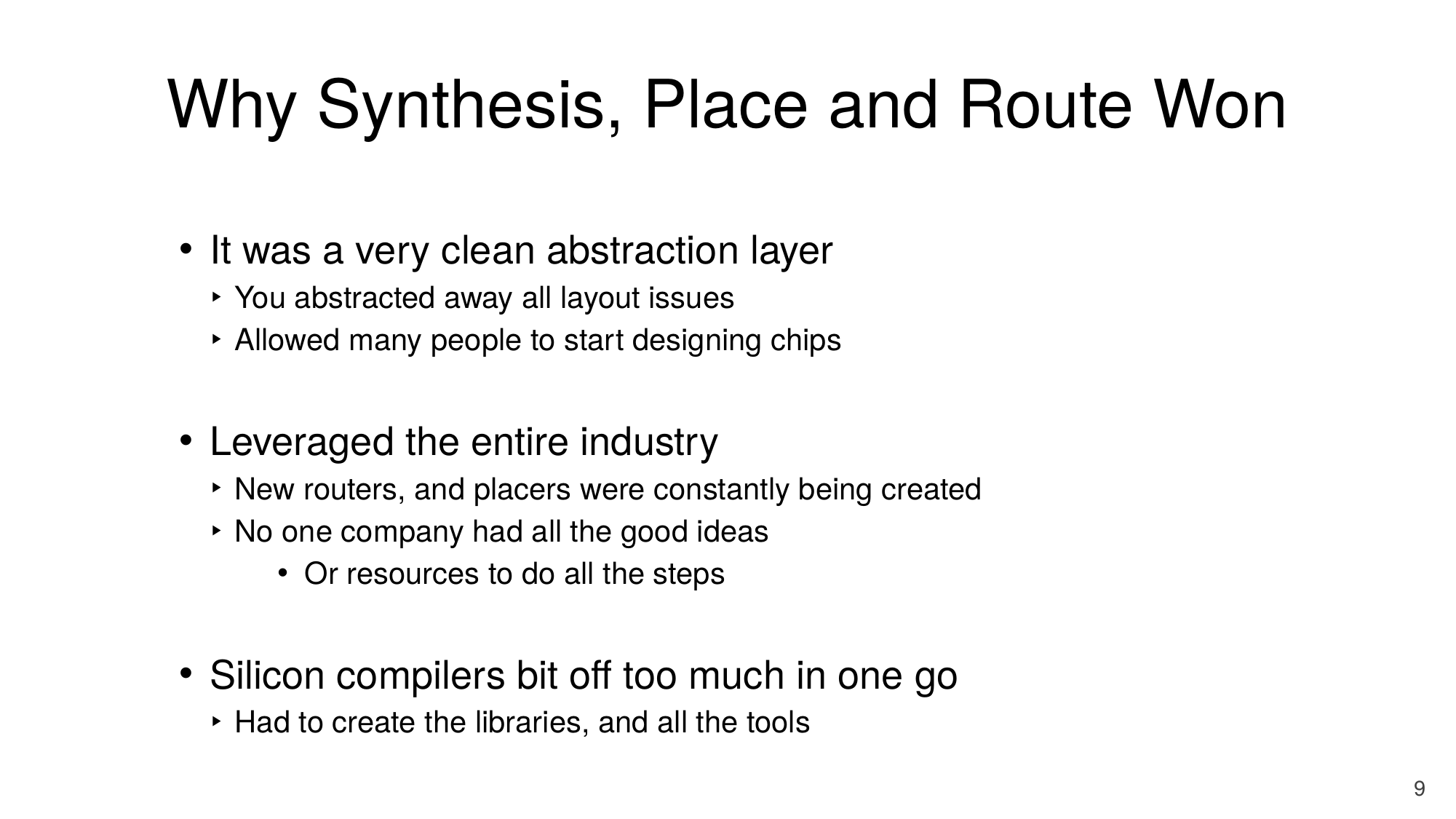

# Why Synthesis, Place and Route Won

It was a very clean abstraction layer
You abstracted away all layout issues
Allowed many people to start designing chips

Leveraged the entire industry
New routers, and placers were constantly being created
No one company had all the good ideas
Or resources to do all the steps

Silicon compilers bit off too much in one go
Had to create the libraries, and all the tools
9